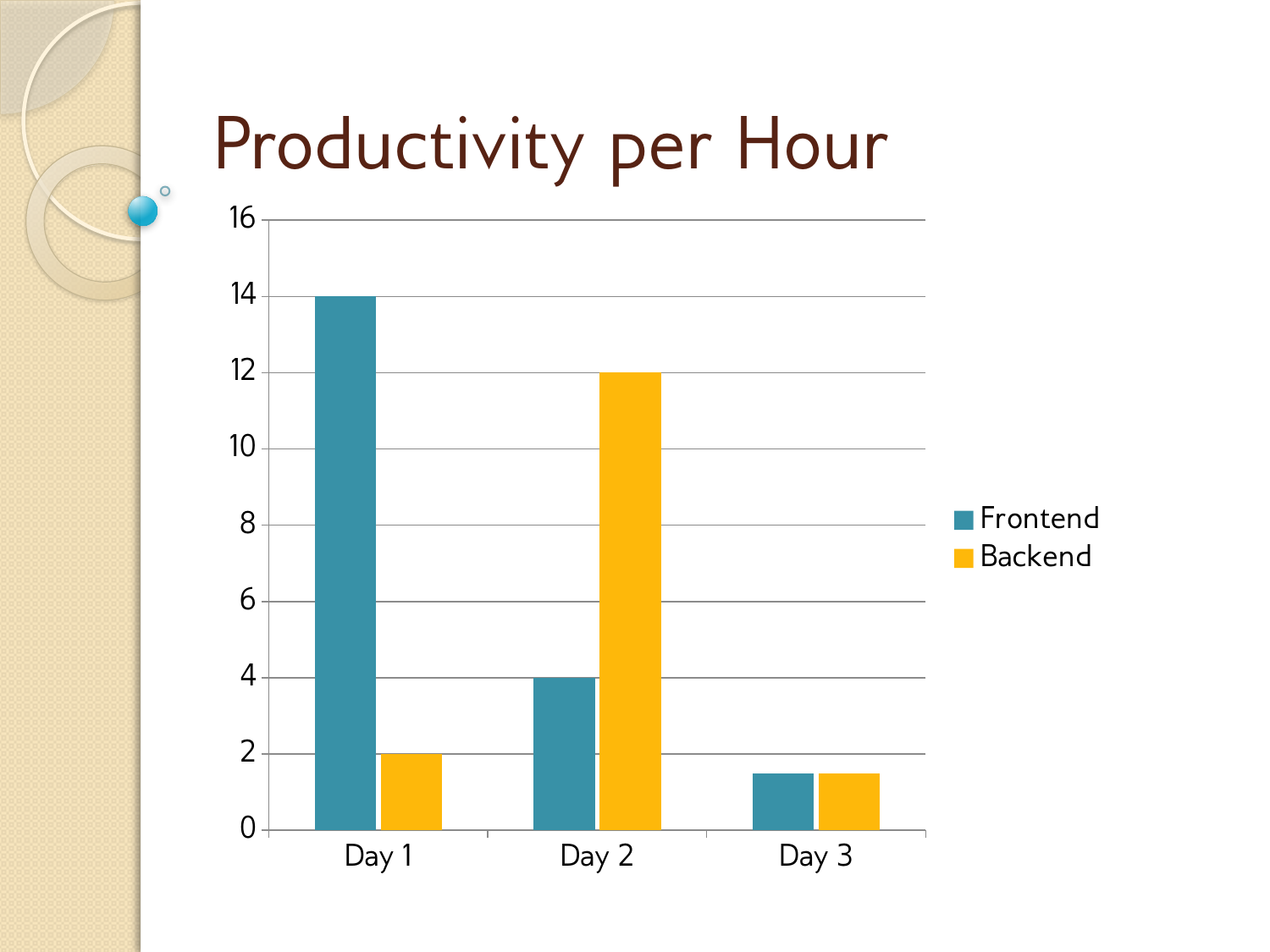

Productivity per Hour

### Chart

| Category | Frontend | Backend |
|---|---|---|
| Day 1 | 14.0 | 2.0 |
| Day 2 | 4.0 | 12.0 |
| Day 3 | 1.5 | 1.5 |